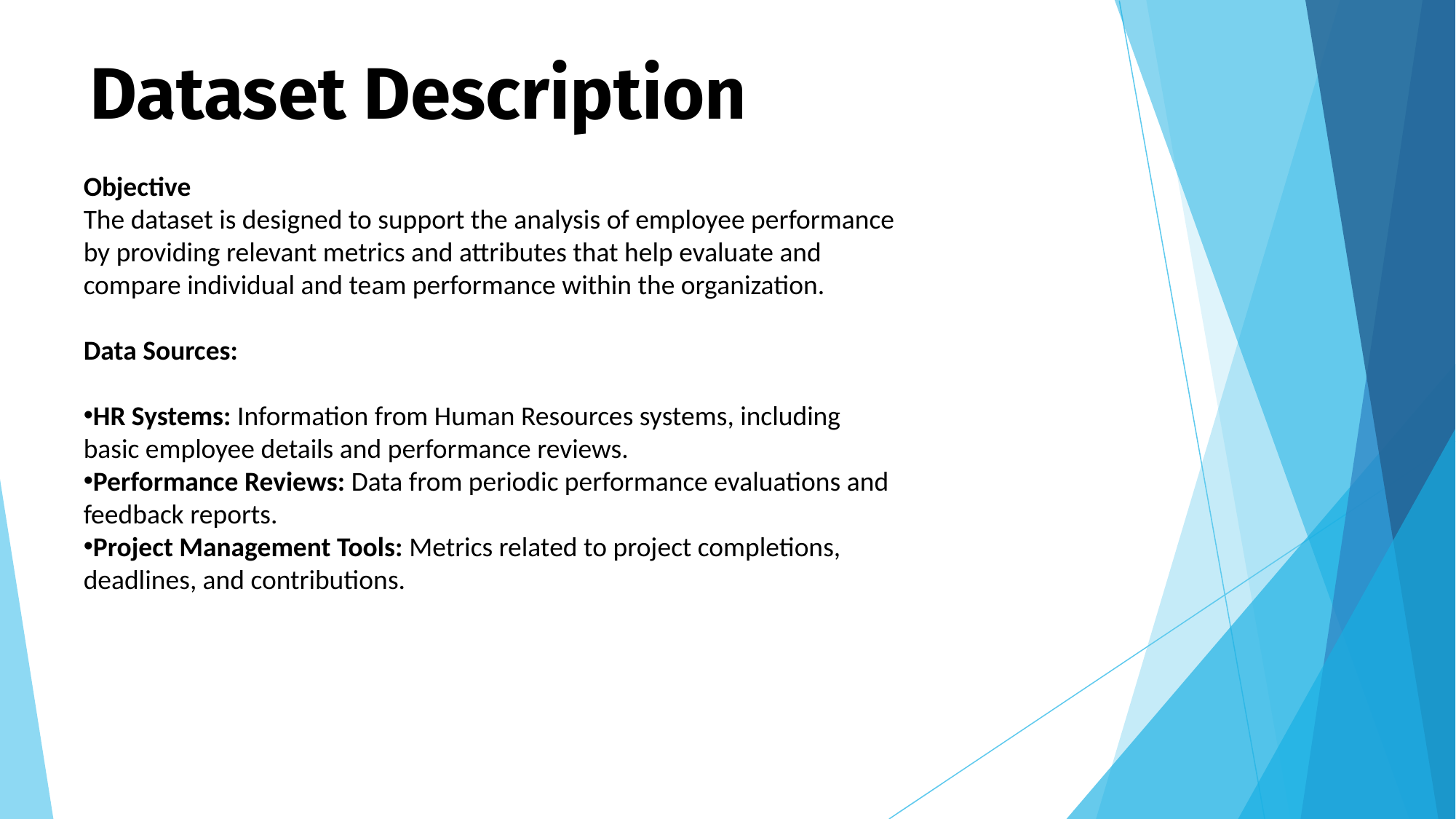

# Dataset Description
Objective
The dataset is designed to support the analysis of employee performance by providing relevant metrics and attributes that help evaluate and compare individual and team performance within the organization.

Data Sources:

HR Systems: Information from Human Resources systems, including basic employee details and performance reviews.
Performance Reviews: Data from periodic performance evaluations and feedback reports.
Project Management Tools: Metrics related to project completions, deadlines, and contributions.